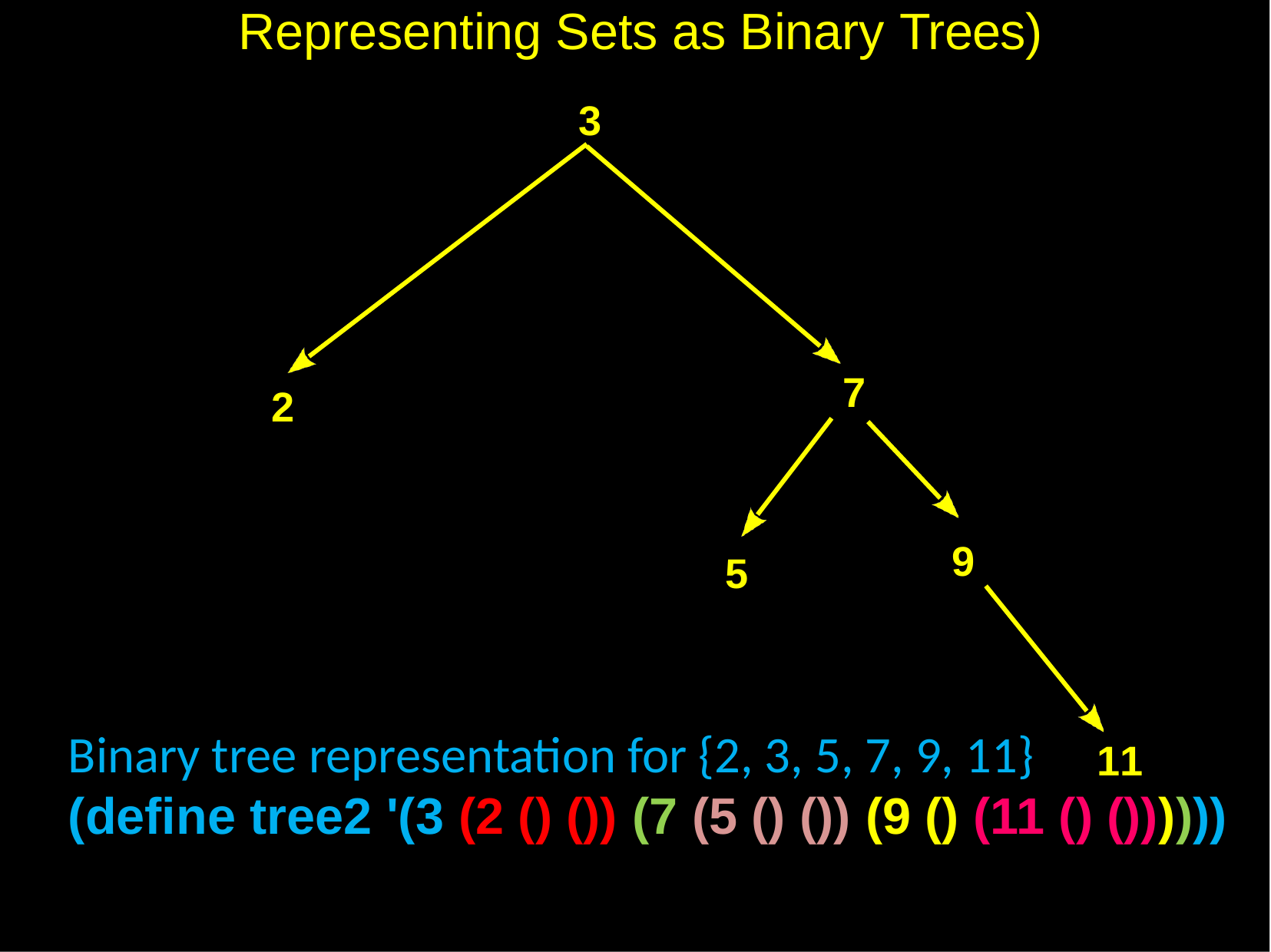

# Representing Sets as Binary Trees)
3

7
2

9
5

Binary tree representation for {2, 3, 5, 7, 9, 11}
(define tree2 '(3 (2 () ()) (7 (5 () ()) (9 () (11 () ())))))
11